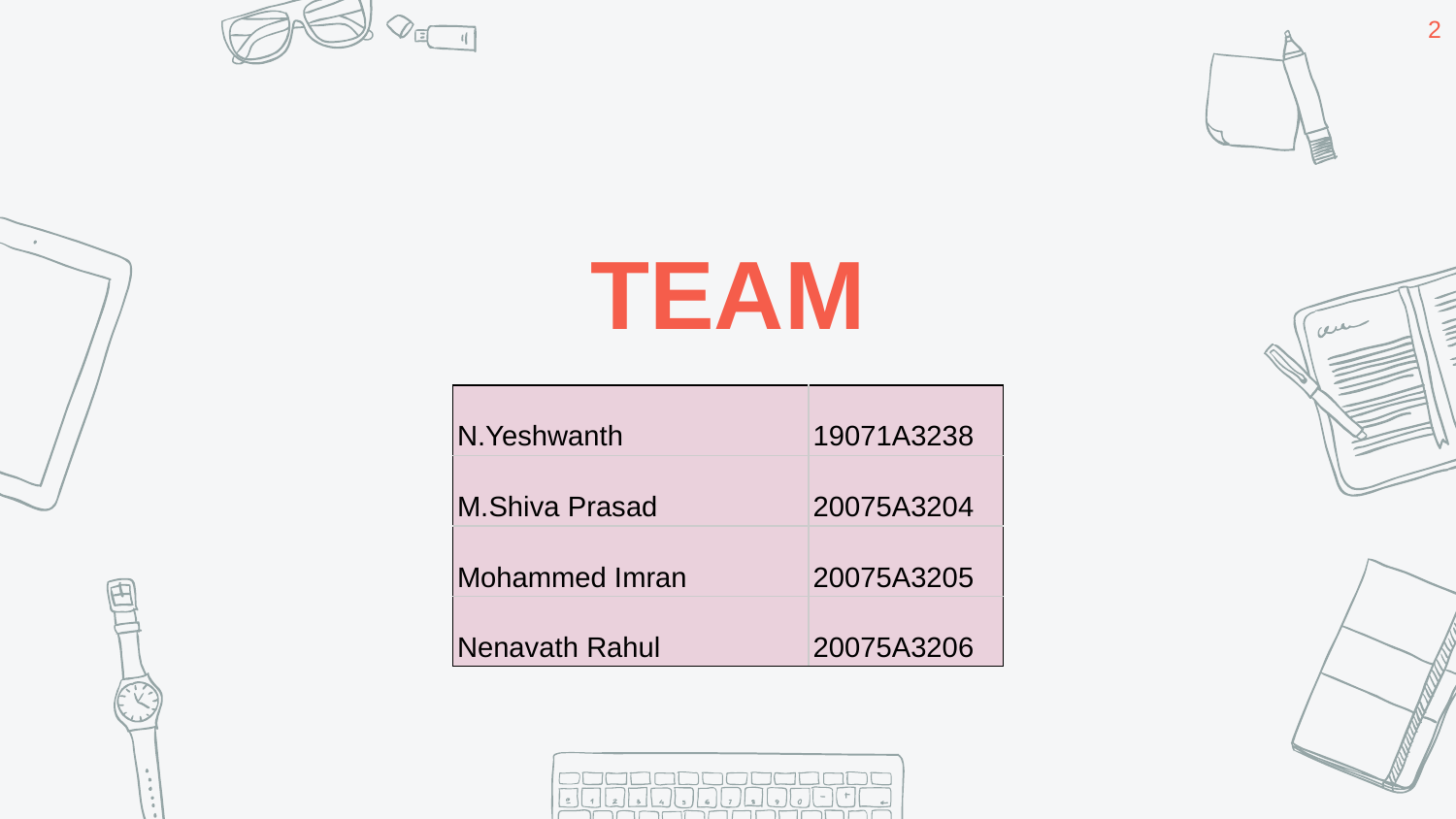

2
TEAM
| N.Yeshwanth | 19071A3238 |
| --- | --- |
| M.Shiva Prasad | 20075A3204 |
| Mohammed Imran | 20075A3205 |
| Nenavath Rahul | 20075A3206 |